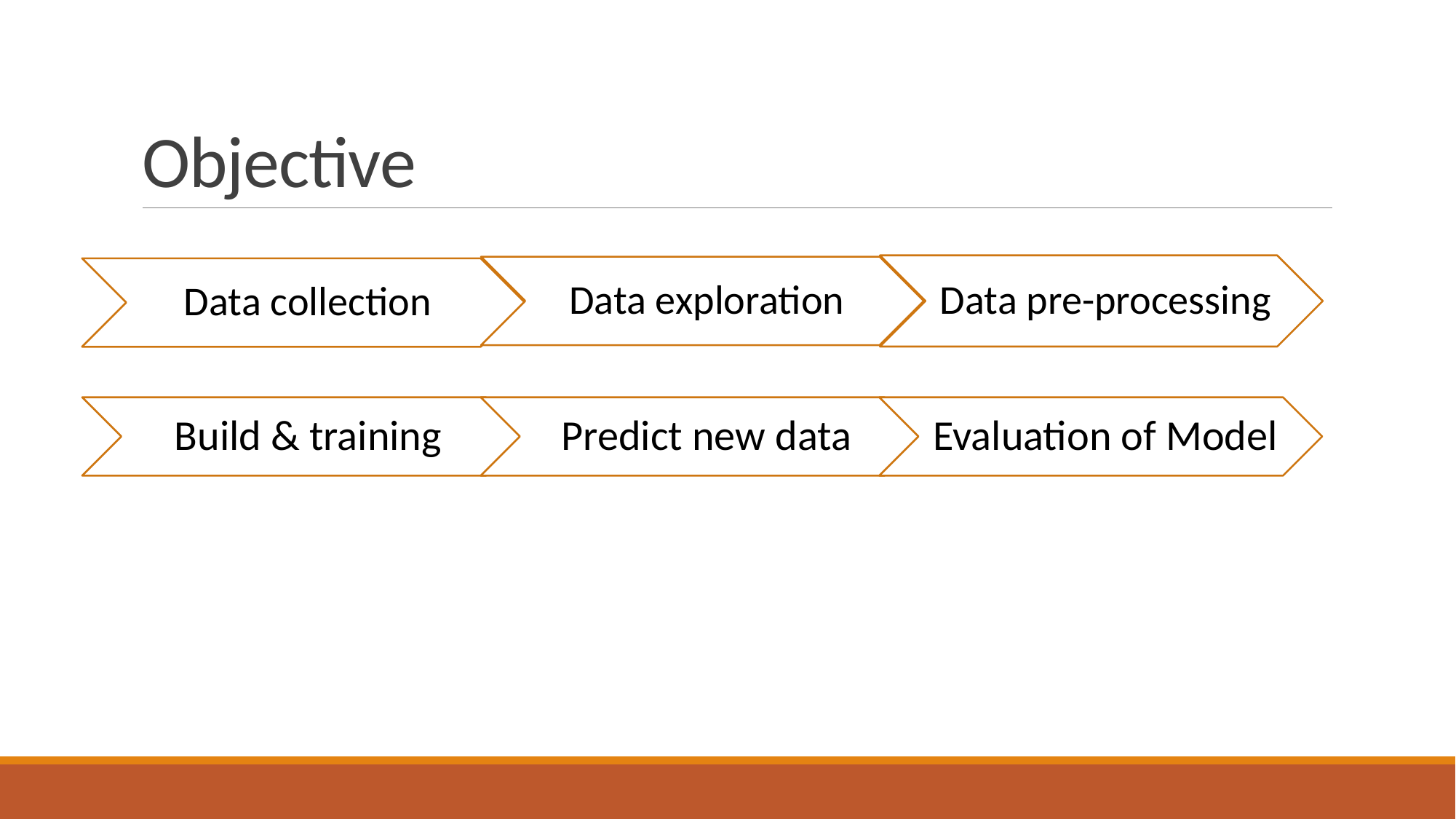

# Objective
Data collection
Data exploration
Data pre-processing
Build & training
Predict new data
Evaluation of Model